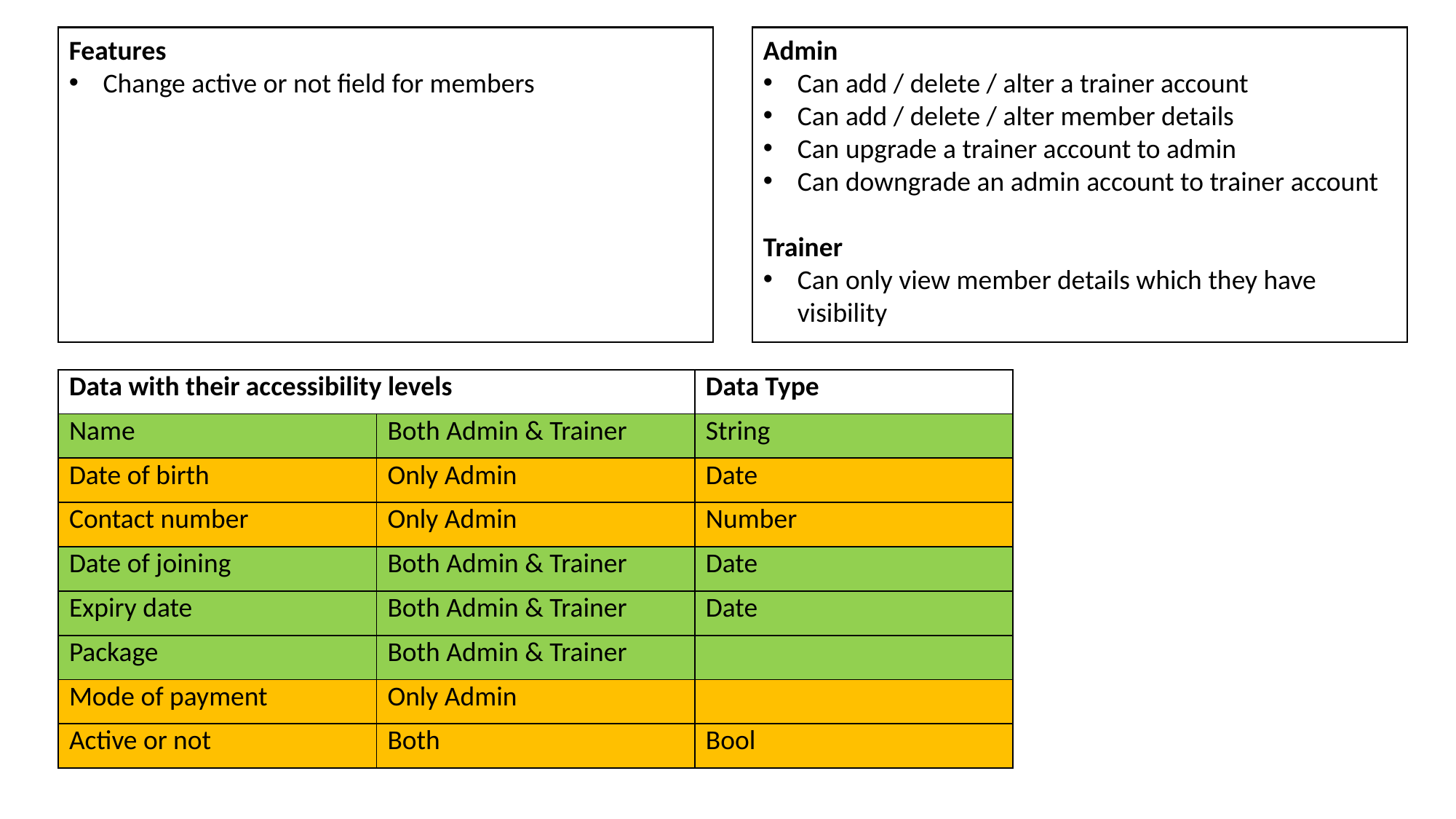

Features
Change active or not field for members
Admin
Can add / delete / alter a trainer account
Can add / delete / alter member details
Can upgrade a trainer account to admin
Can downgrade an admin account to trainer account

Trainer
Can only view member details which they have visibility

| Data with their accessibility levels |  | Data Type |
| --- | --- | --- |
| Name | Both Admin & Trainer | String |
| Date of birth | Only Admin | Date |
| Contact number | Only Admin | Number |
| Date of joining | Both Admin & Trainer | Date |
| Expiry date | Both Admin & Trainer | Date |
| Package | Both Admin & Trainer |  |
| Mode of payment | Only Admin |  |
| Active or not | Both | Bool |